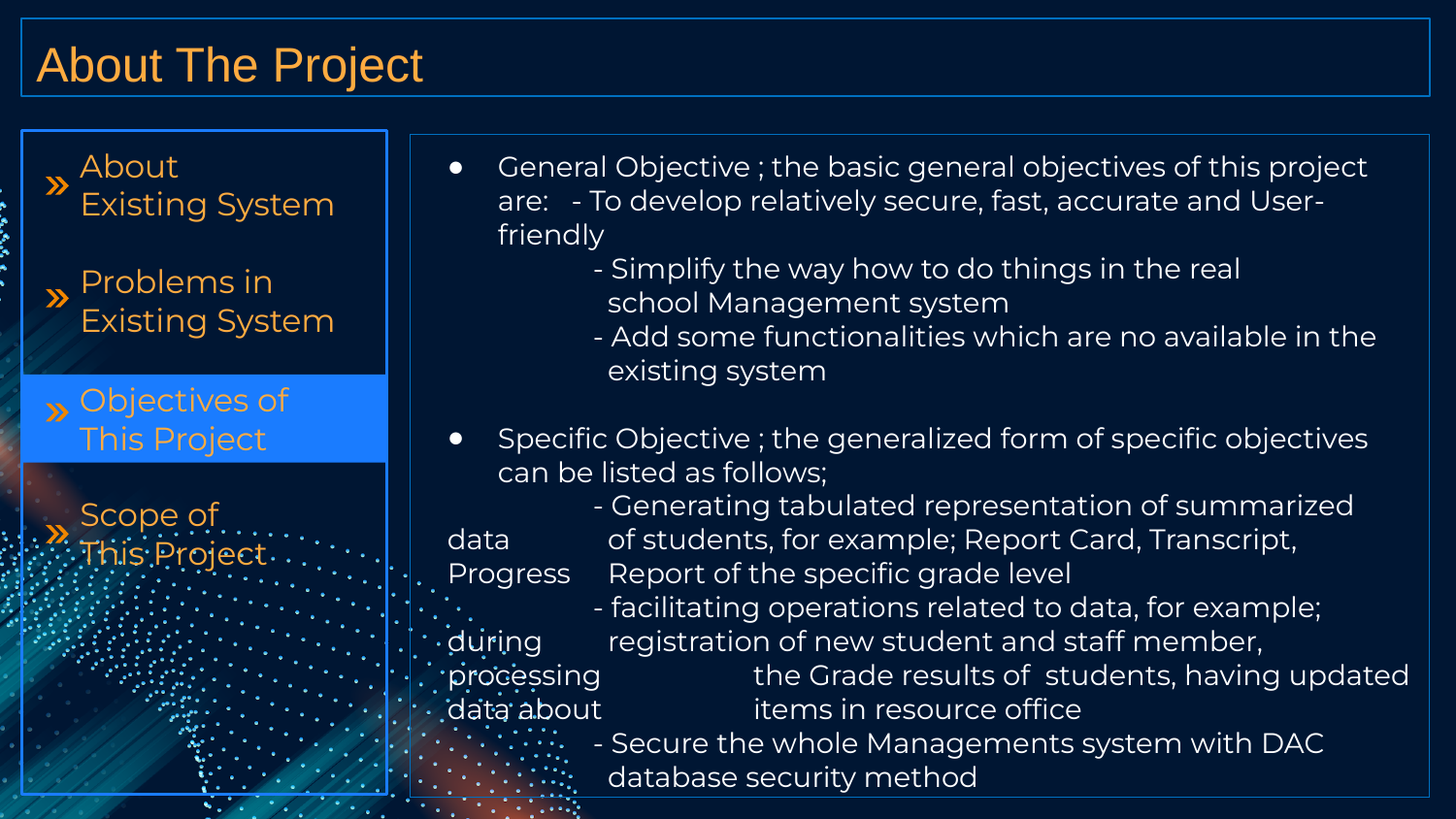

# About The Project
   About
   Existing System

   Problems in
   Existing System

   Scope of
   This Project
General Objective ; the basic general objectives of this project are:   - To develop relatively secure, fast, accurate and User-	  friendly
	- Simplify the way how to do things in the real 	  	  school Management system
	- Add some functionalities which are no available in the 	  existing system

Specific Objective ; the generalized form of specific objectives can be listed as follows;
	- Generating tabulated representation of summarized data 	  of students, for example; Report Card, Transcript, Progress 	  Report of the specific grade level
	- facilitating operations related to data, for example; during 	  registration of new student and staff member, processing 	  the Grade results of  students, having updated data about 	  items in resource office
	- Secure the whole Managements system with DAC 	  database security method

   Objectives of
   This Project